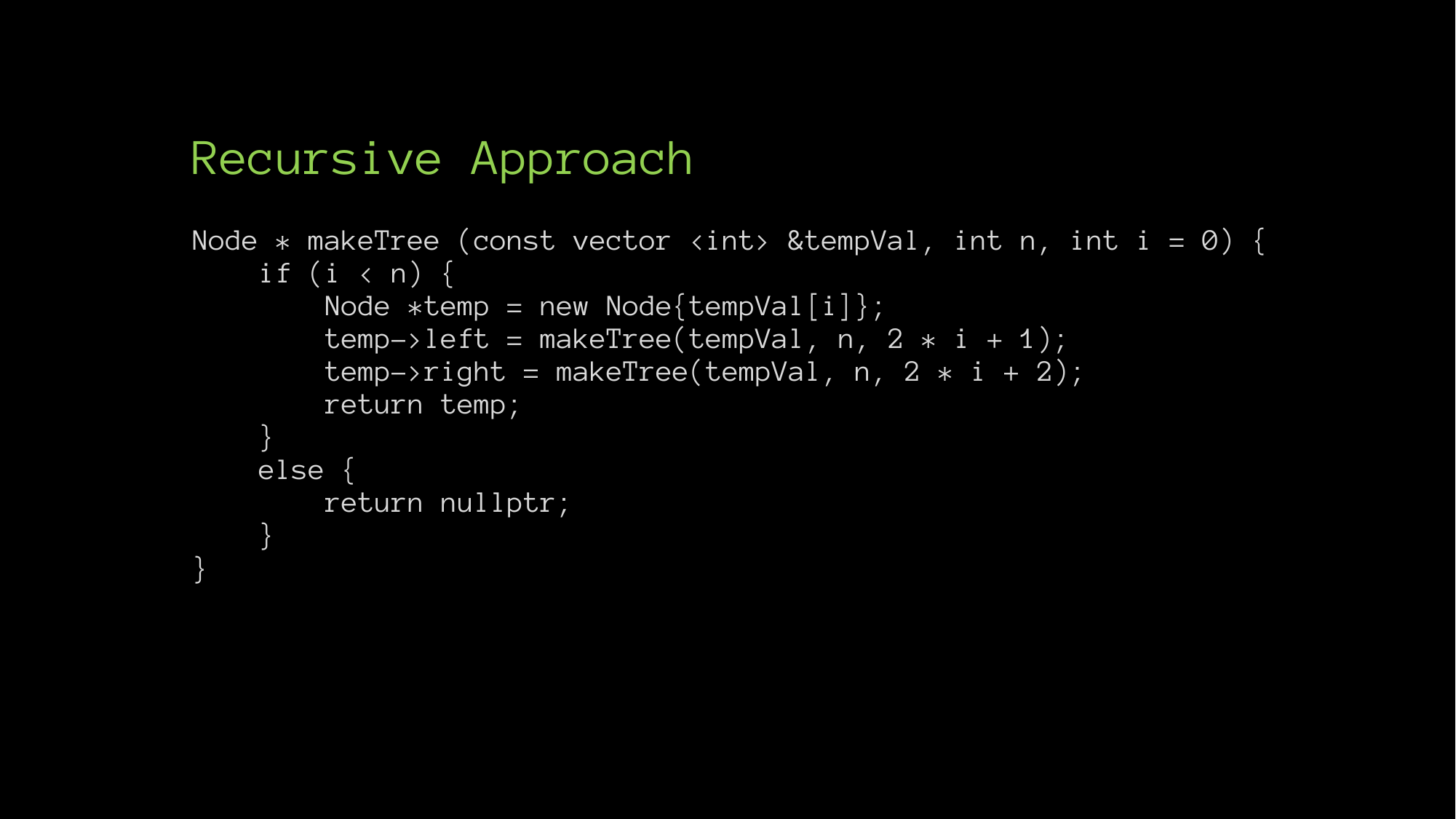

# Recursive Approach
Node * makeTree (const vector <int> &tempVal, int n, int i = 0) {
    if (i < n) {
        Node *temp = new Node{tempVal[i]};
        temp->left = makeTree(tempVal, n, 2 * i + 1);
        temp->right = makeTree(tempVal, n, 2 * i + 2);
        return temp;
    }
    else {
        return nullptr;
    }
}